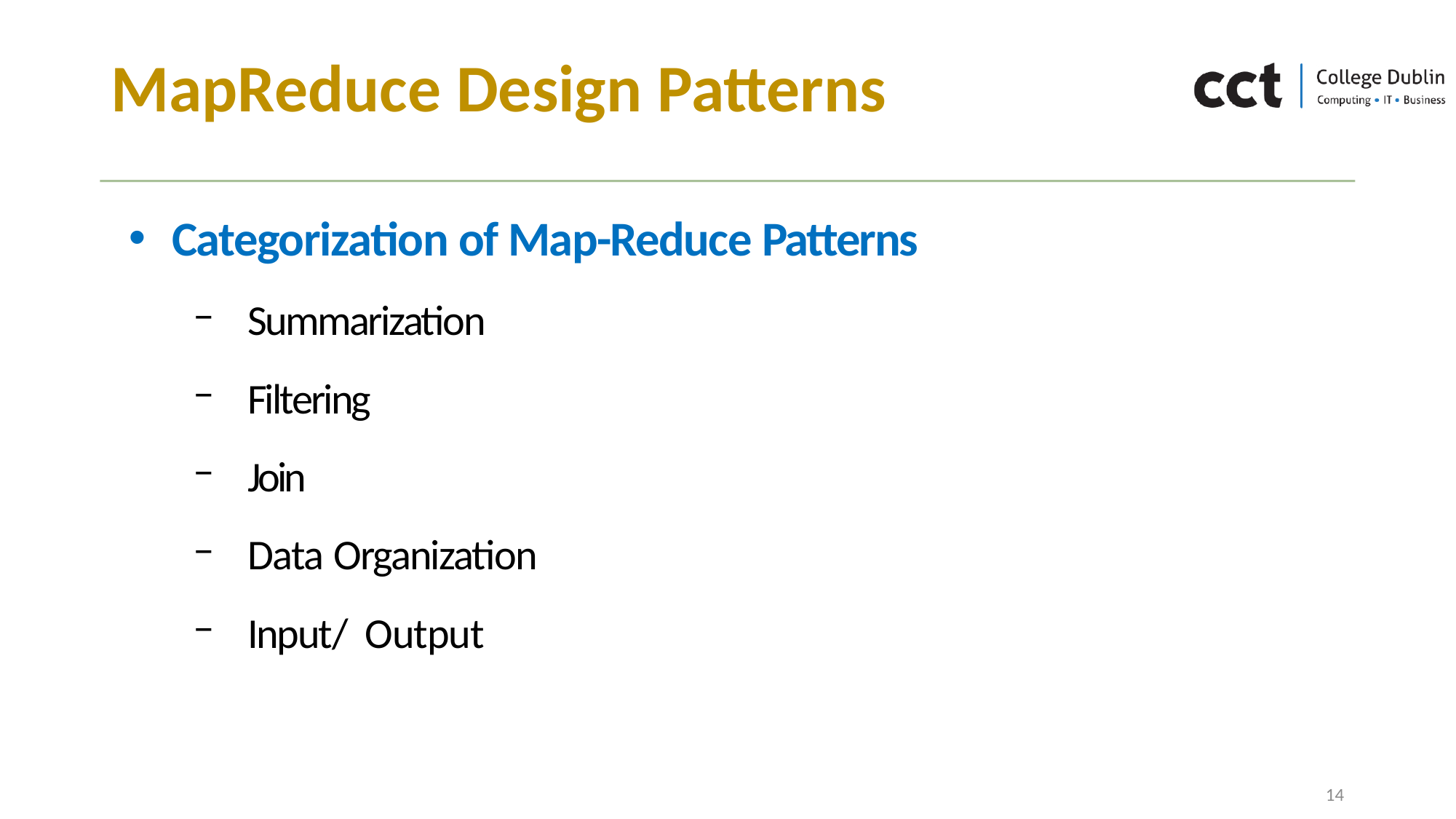

# MapReduce Design Patterns
Categorization of Map-Reduce Patterns
Summarization
Filtering
Join
Data Organization
Input/     Output

14